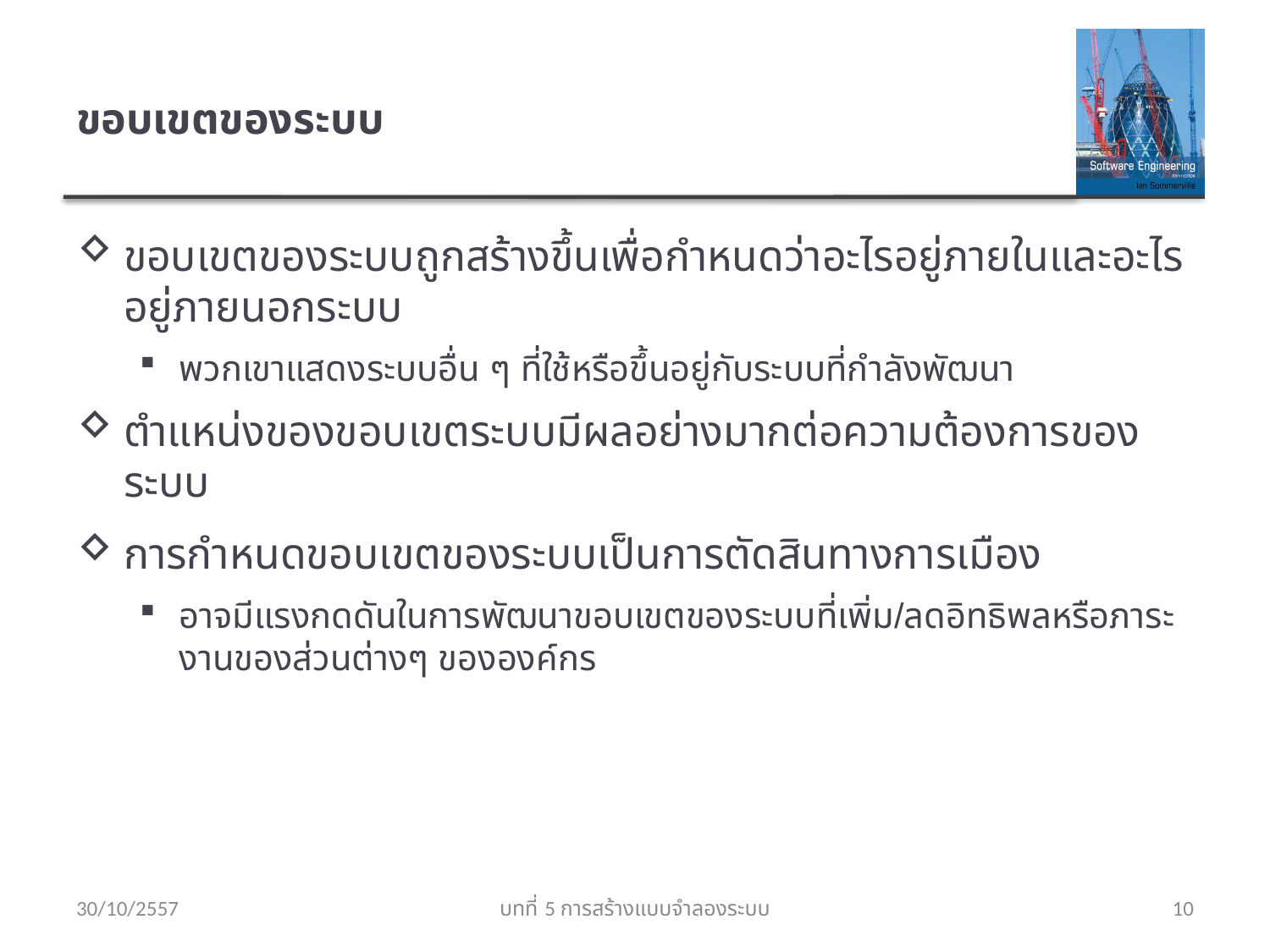

# ขอบเขตของระบบ
ขอบเขตของระบบถูกสร้างขึ้นเพื่อกำหนดว่าอะไรอยู่ภายในและอะไรอยู่ภายนอกระบบ
พวกเขาแสดงระบบอื่น ๆ ที่ใช้หรือขึ้นอยู่กับระบบที่กำลังพัฒนา
ตำแหน่งของขอบเขตระบบมีผลอย่างมากต่อความต้องการของระบบ
การกำหนดขอบเขตของระบบเป็นการตัดสินทางการเมือง
อาจมีแรงกดดันในการพัฒนาขอบเขตของระบบที่เพิ่ม/ลดอิทธิพลหรือภาระงานของส่วนต่างๆ ขององค์กร
30/10/2557
บทที่ 5 การสร้างแบบจำลองระบบ
10